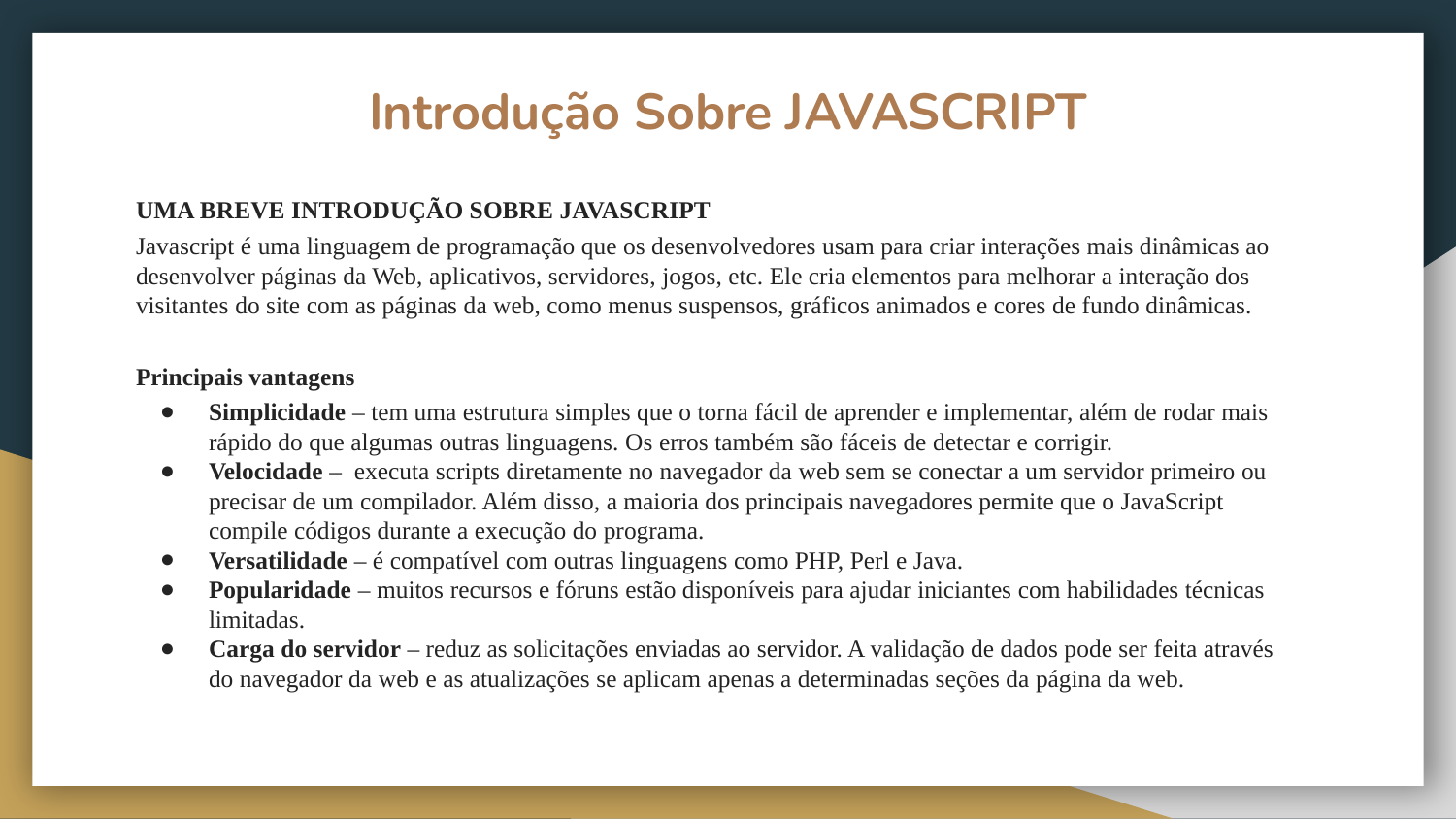

# Introdução Sobre JAVASCRIPT
UMA BREVE INTRODUÇÃO SOBRE JAVASCRIPT
Javascript é uma linguagem de programação que os desenvolvedores usam para criar interações mais dinâmicas ao desenvolver páginas da Web, aplicativos, servidores, jogos, etc. Ele cria elementos para melhorar a interação dos visitantes do site com as páginas da web, como menus suspensos, gráficos animados e cores de fundo dinâmicas.

Principais vantagens
Simplicidade ‒ tem uma estrutura simples que o torna fácil de aprender e implementar, além de rodar mais rápido do que algumas outras linguagens. Os erros também são fáceis de detectar e corrigir.
Velocidade ‒  executa scripts diretamente no navegador da web sem se conectar a um servidor primeiro ou precisar de um compilador. Além disso, a maioria dos principais navegadores permite que o JavaScript compile códigos durante a execução do programa.
Versatilidade – é compatível com outras linguagens como PHP, Perl e Java.
Popularidade ‒ muitos recursos e fóruns estão disponíveis para ajudar iniciantes com habilidades técnicas limitadas.
Carga do servidor ‒ reduz as solicitações enviadas ao servidor. A validação de dados pode ser feita através do navegador da web e as atualizações se aplicam apenas a determinadas seções da página da web.